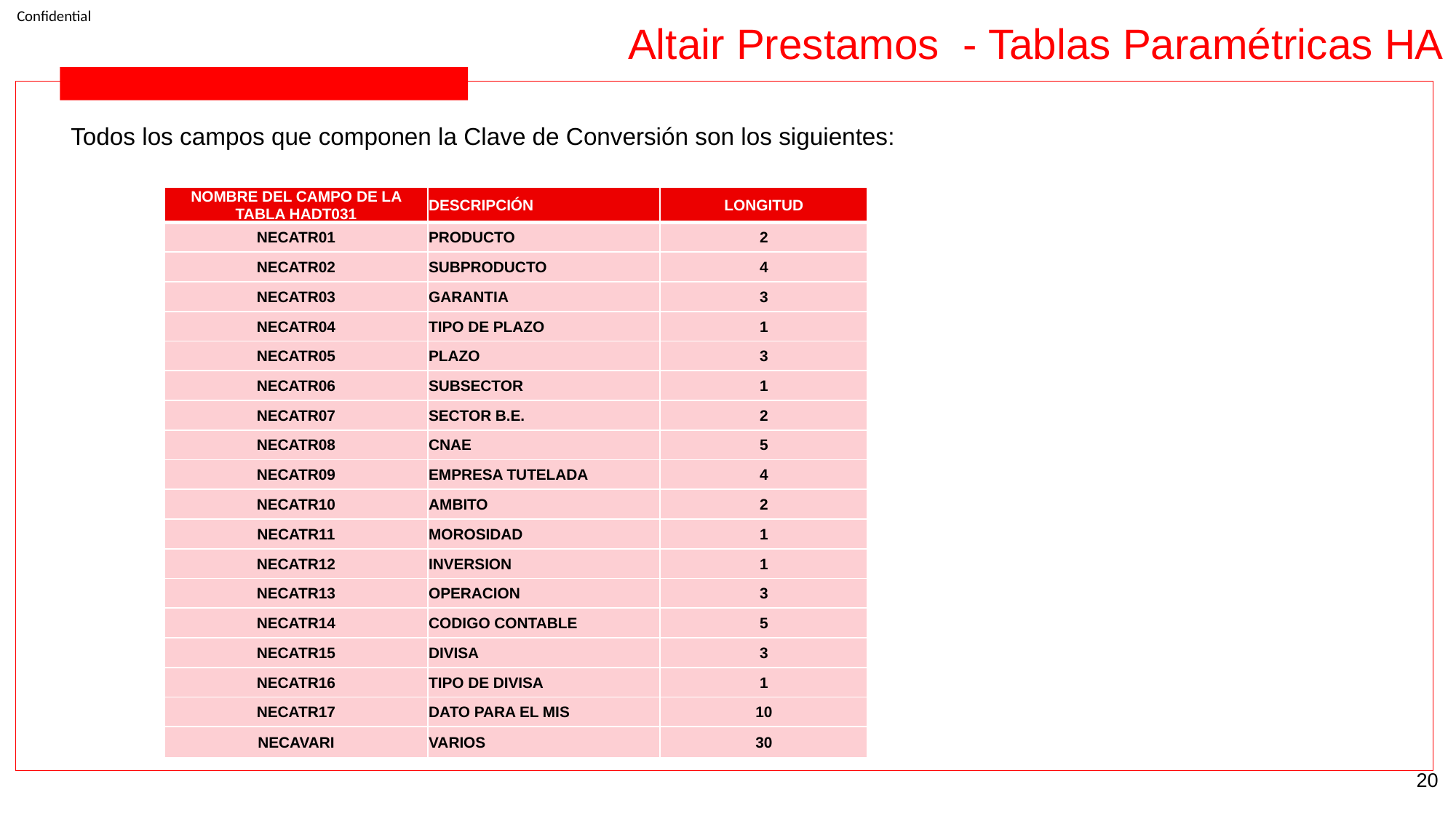

Altair Prestamos  - Tablas Paramétricas HA

Todos los campos que componen la Clave de Conversión son los siguientes:

| NOMBRE DEL CAMPO DE LA TABLA HADT031 | DESCRIPCIÓN | LONGITUD |
| --- | --- | --- |
| NECATR01 | PRODUCTO | 2 |
| NECATR02 | SUBPRODUCTO | 4 |
| NECATR03 | GARANTIA | 3 |
| NECATR04 | TIPO DE PLAZO | 1 |
| NECATR05 | PLAZO | 3 |
| NECATR06 | SUBSECTOR | 1 |
| NECATR07 | SECTOR B.E. | 2 |
| NECATR08 | CNAE | 5 |
| NECATR09 | EMPRESA TUTELADA | 4 |
| NECATR10 | AMBITO | 2 |
| NECATR11 | MOROSIDAD | 1 |
| NECATR12 | INVERSION | 1 |
| NECATR13 | OPERACION | 3 |
| NECATR14 | CODIGO CONTABLE | 5 |
| NECATR15 | DIVISA | 3 |
| NECATR16 | TIPO DE DIVISA | 1 |
| NECATR17 | DATO PARA EL MIS | 10 |
| NECAVARI | VARIOS | 30 |
20